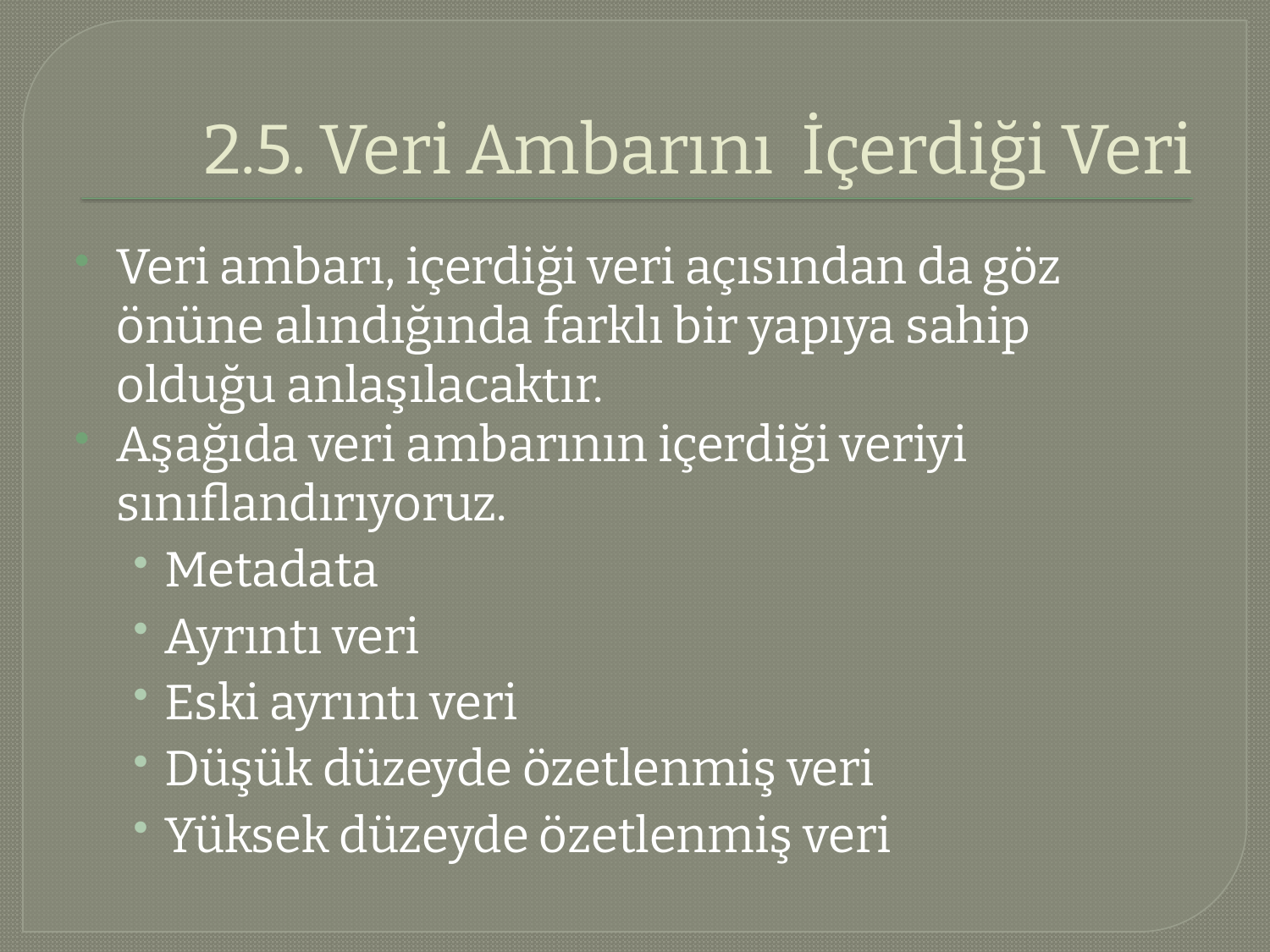

# 2.5. Veri Ambarını  İçerdiği Veri
Veri ambarı, içerdiği veri açısından da göz önüne alındığında farklı bir yapıya sahip olduğu anlaşılacaktır.
Aşağıda veri ambarının içerdiği veriyi sınıflandırıyoruz.
Metadata
Ayrıntı veri
Eski ayrıntı veri
Düşük düzeyde özetlenmiş veri
Yüksek düzeyde özetlenmiş veri